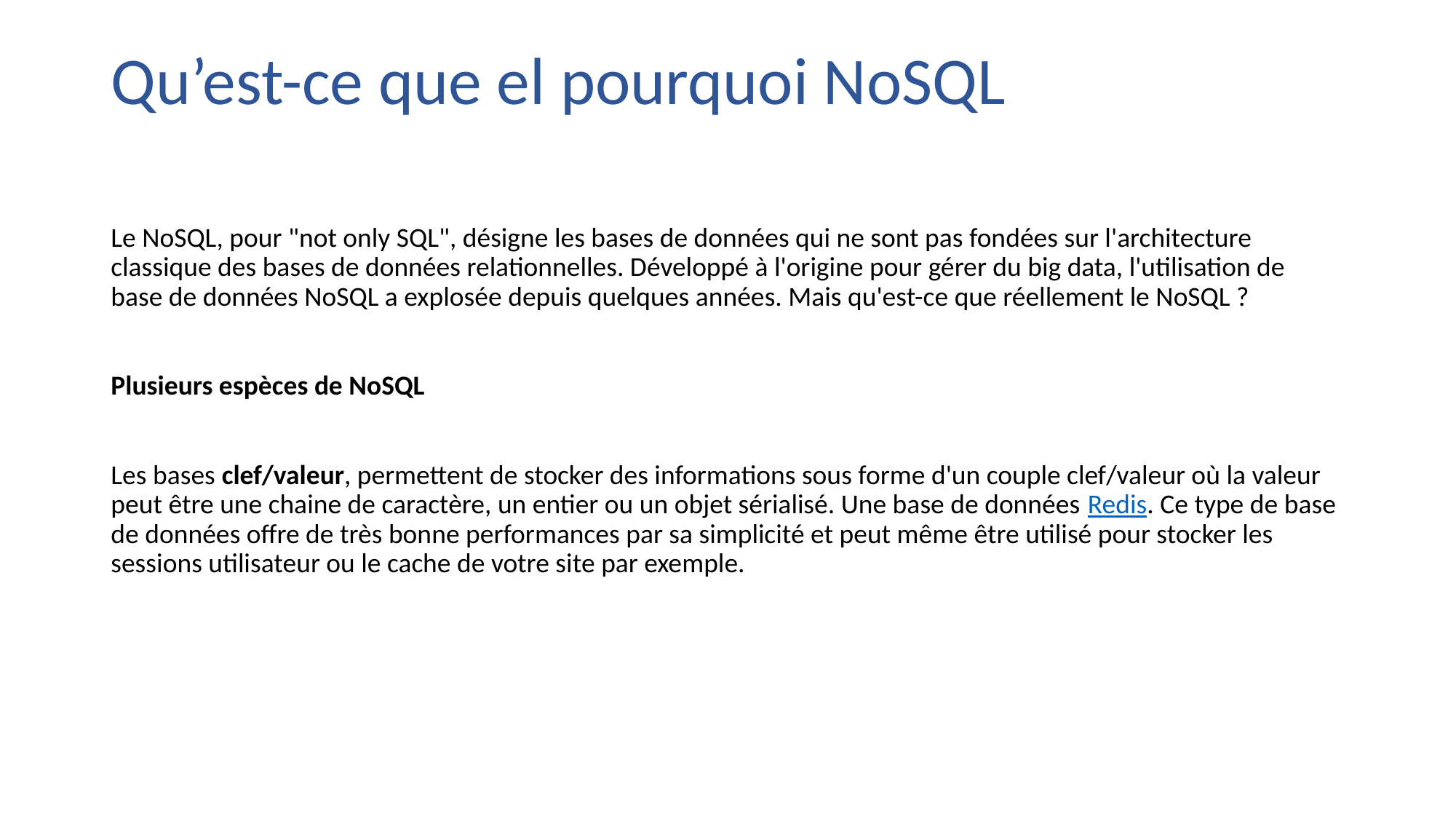

# Qu’est-ce que el pourquoi NoSQL
Le NoSQL, pour "not only SQL", désigne les bases de données qui ne sont pas fondées sur l'architecture classique des bases de données relationnelles. Développé à l'origine pour gérer du big data, l'utilisation de base de données NoSQL a explosée depuis quelques années. Mais qu'est-ce que réellement le NoSQL ?

Plusieurs espèces de NoSQL

Les bases clef/valeur, permettent de stocker des informations sous forme d'un couple clef/valeur où la valeur peut être une chaine de caractère, un entier ou un objet sérialisé. Une base de données Redis. Ce type de base de données offre de très bonne performances par sa simplicité et peut même être utilisé pour stocker les sessions utilisateur ou le cache de votre site par exemple.